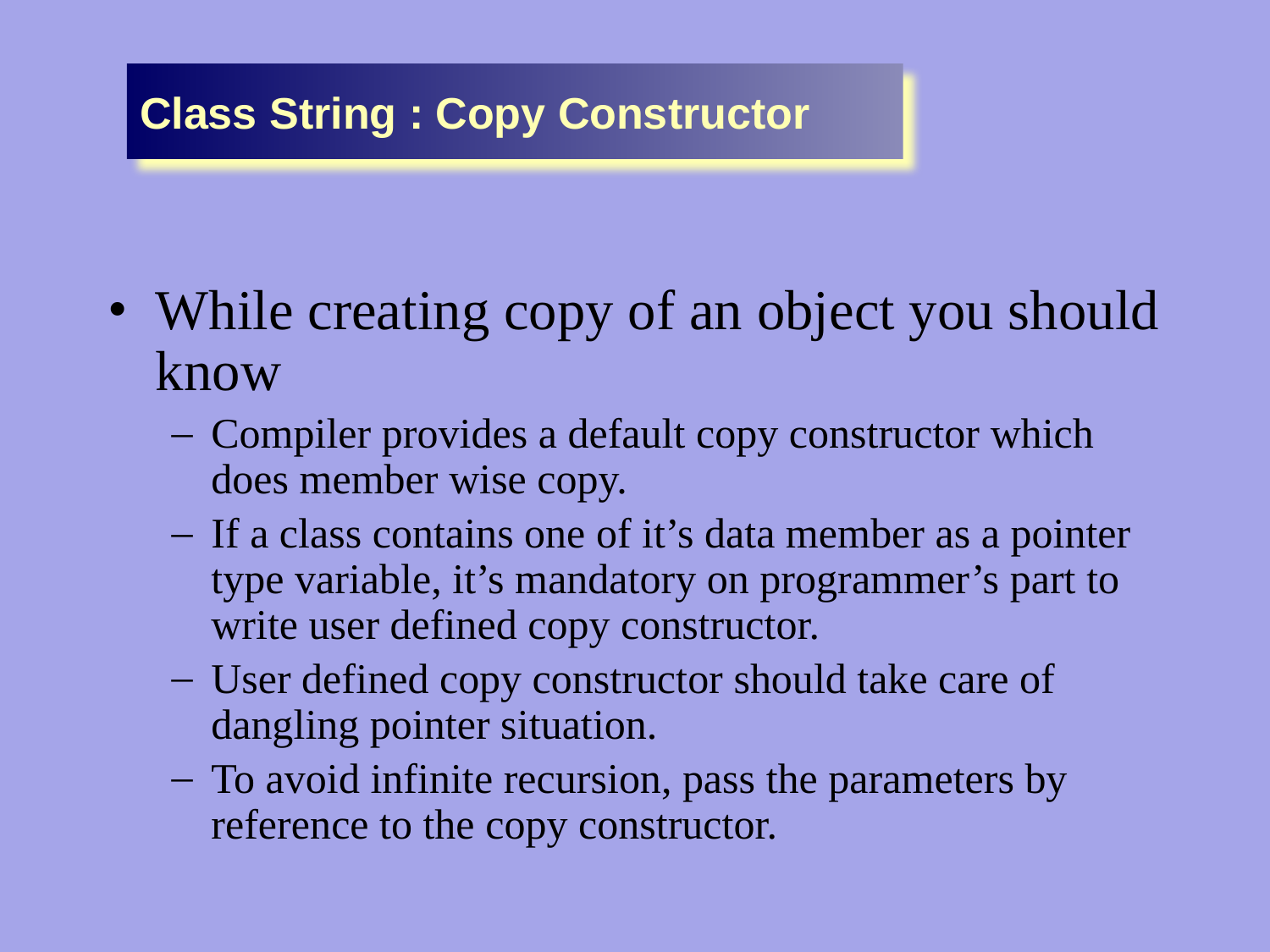

Class String : Copy Constructor
While creating copy of an object you should know
Compiler provides a default copy constructor which does member wise copy.
If a class contains one of it’s data member as a pointer type variable, it’s mandatory on programmer’s part to write user defined copy constructor.
User defined copy constructor should take care of dangling pointer situation.
To avoid infinite recursion, pass the parameters by reference to the copy constructor.